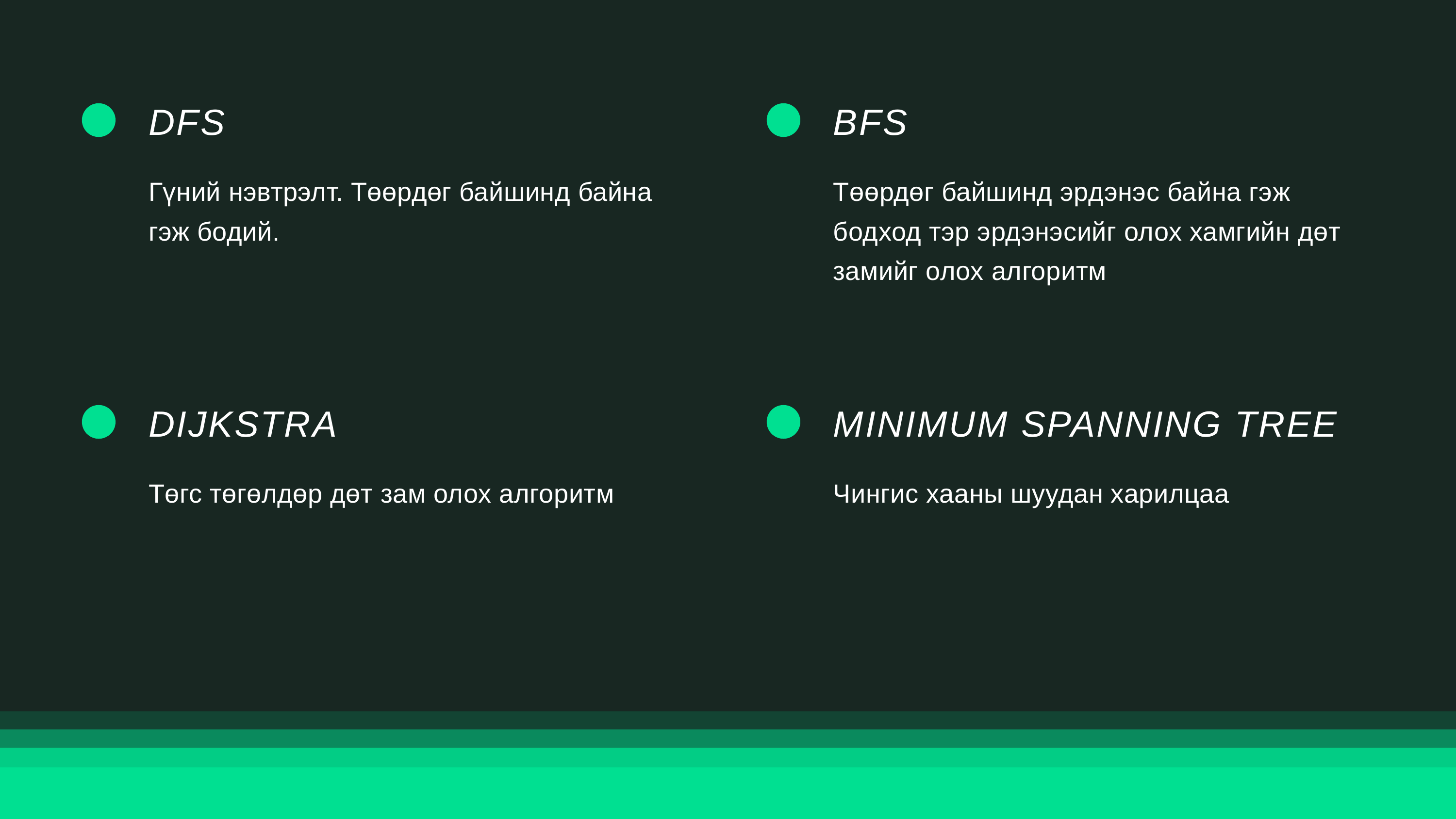

DFS
Гүний нэвтрэлт. Төөрдөг байшинд байна гэж бодий.
BFS
Төөрдөг байшинд эрдэнэс байна гэж бодход тэр эрдэнэсийг олох хамгийн дөт замийг олох алгоритм

DIJKSTRA
Төгс төгөлдөр дөт зам олох алгоритм
MINIMUM SPANNING TREE
Чингис хааны шуудан харилцаа